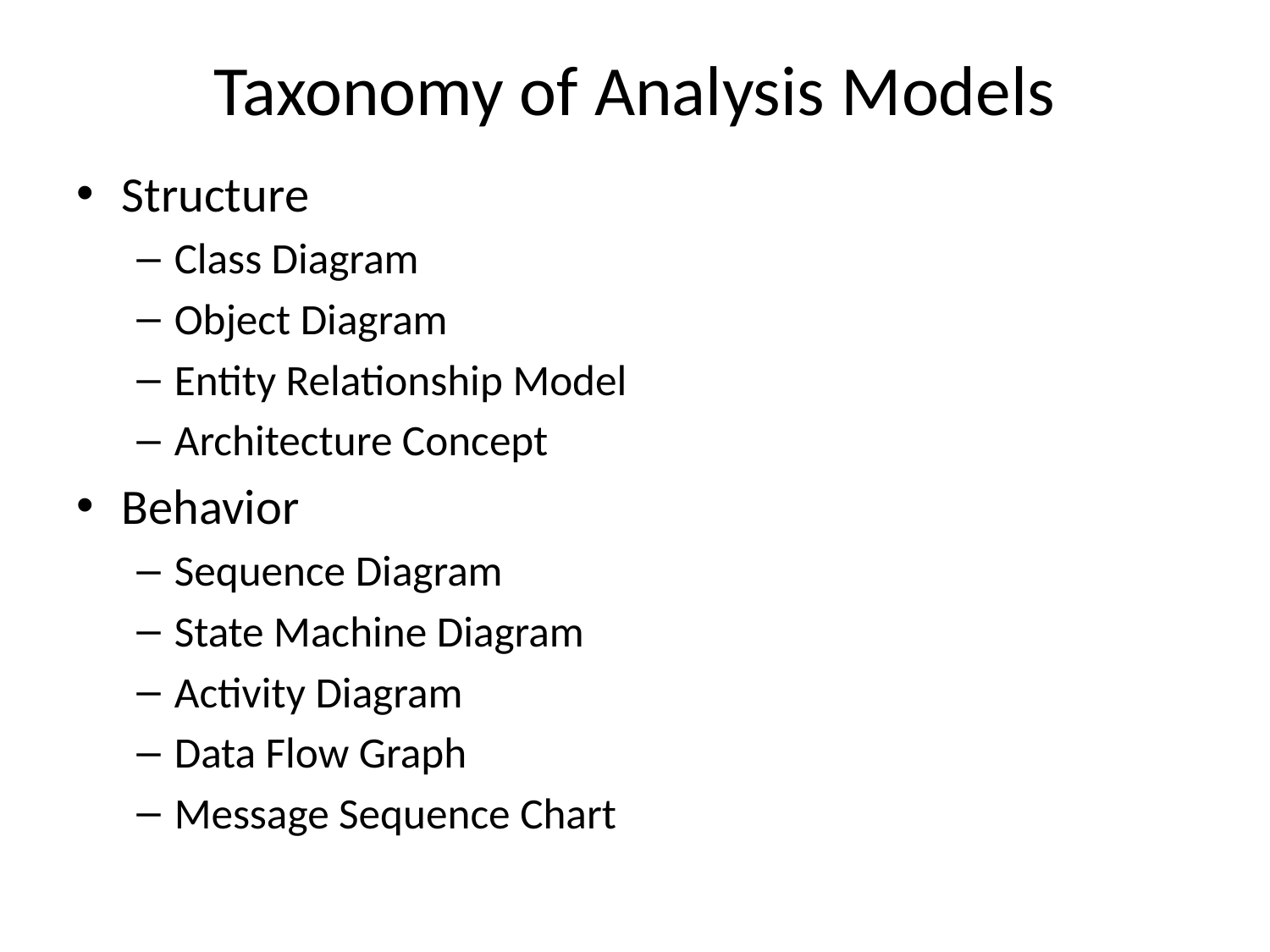

# Taxonomy of Analysis Models
Structure
Class Diagram
Object Diagram
Entity Relationship Model
Architecture Concept
Behavior
Sequence Diagram
State Machine Diagram
Activity Diagram
Data Flow Graph
Message Sequence Chart